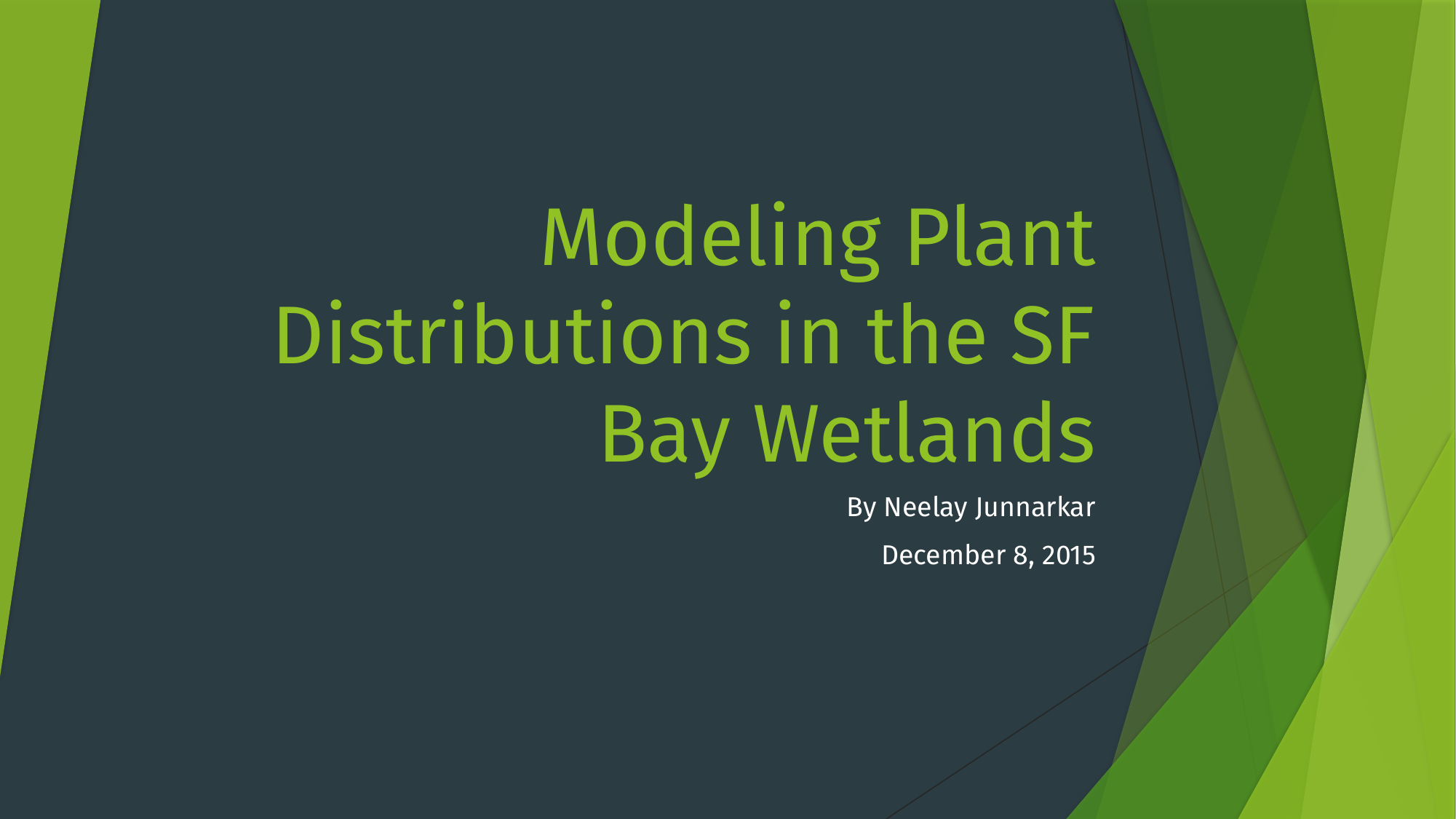

# Modeling Plant Distributions in the SF Bay Wetlands
By Neelay Junnarkar
December 8, 2015